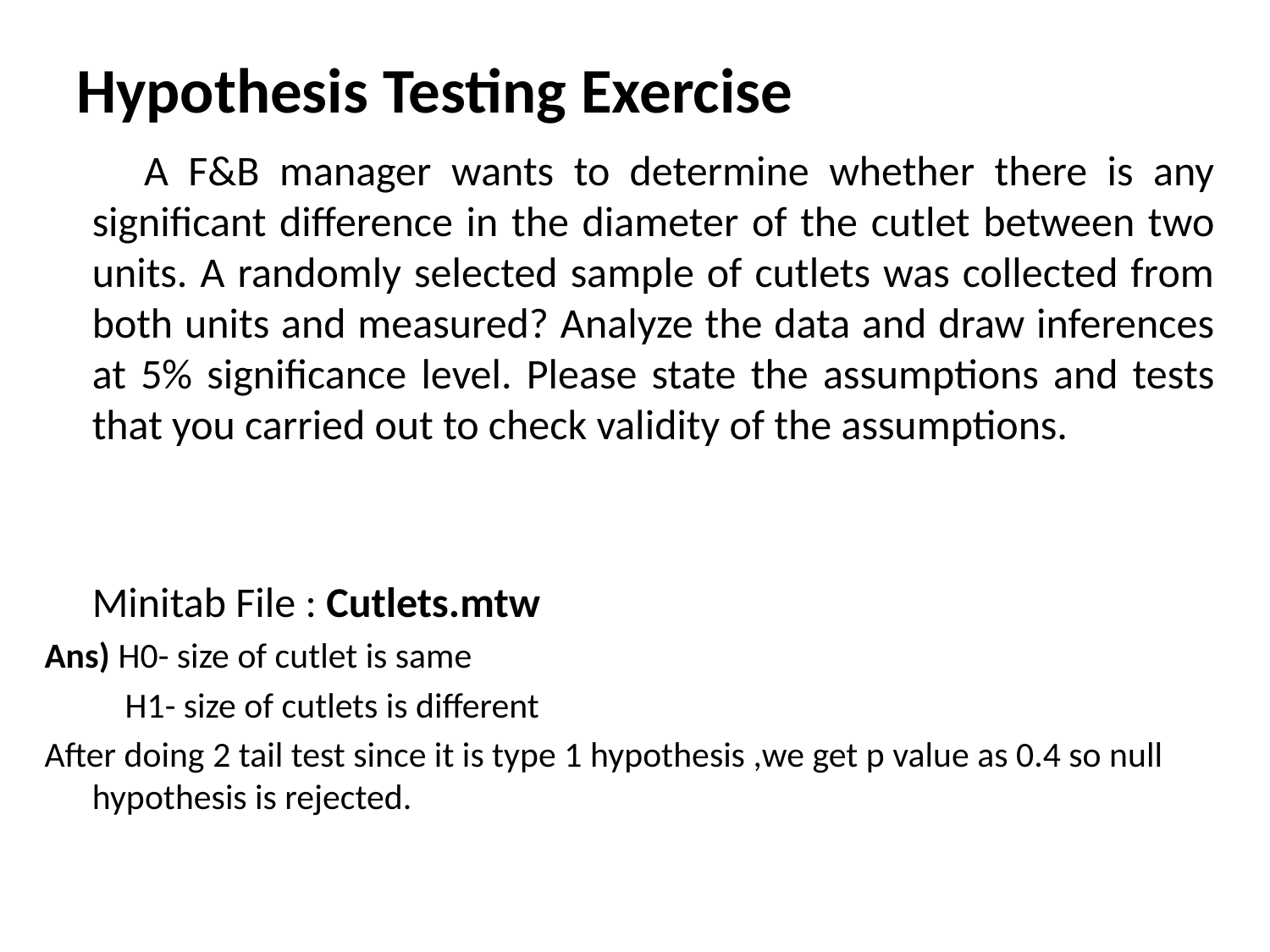

# Hypothesis Testing Exercise
     A F&B manager wants to determine whether there is any significant difference in the diameter of the cutlet between two units. A randomly selected sample of cutlets was collected from both units and measured? Analyze the data and draw inferences at 5% significance level. Please state the assumptions and tests that you carried out to check validity of the assumptions.

     Minitab File : Cutlets.mtw
Ans) H0- size of cutlet is same
          H1- size of cutlets is different
After doing 2 tail test since it is type 1 hypothesis ,we get p value as 0.4 so null hypothesis is rejected.